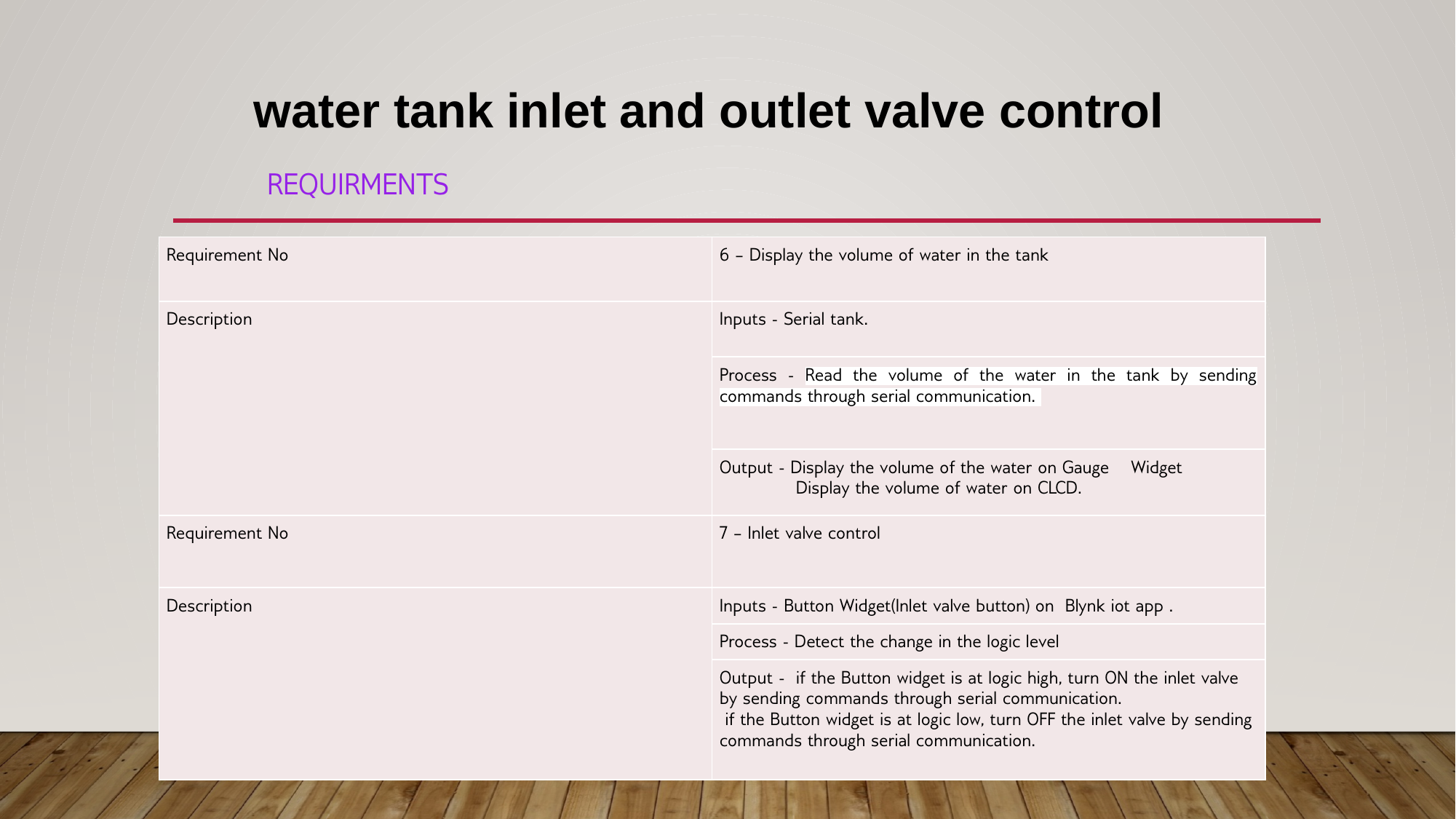

water tank inlet and outlet valve control
#
REQUIRMENTS
| Requirement No | 6 – Display the volume of water in the tank |
| --- | --- |
| Description | Inputs - Serial tank. |
|  | Process - Read the volume of the water in the tank by sending commands through serial communication. |
|  | Output - Display the volume of the water on Gauge Widget Display the volume of water on CLCD. |
| Requirement No | 7 – Inlet valve control |
| --- | --- |
| Description | Inputs - Button Widget(Inlet valve button) on Blynk iot app . |
|  | Process - Detect the change in the logic level |
|  | Output - if the Button widget is at logic high, turn ON the inlet valve by sending commands through serial communication. if the Button widget is at logic low, turn OFF the inlet valve by sending commands through serial communication. |